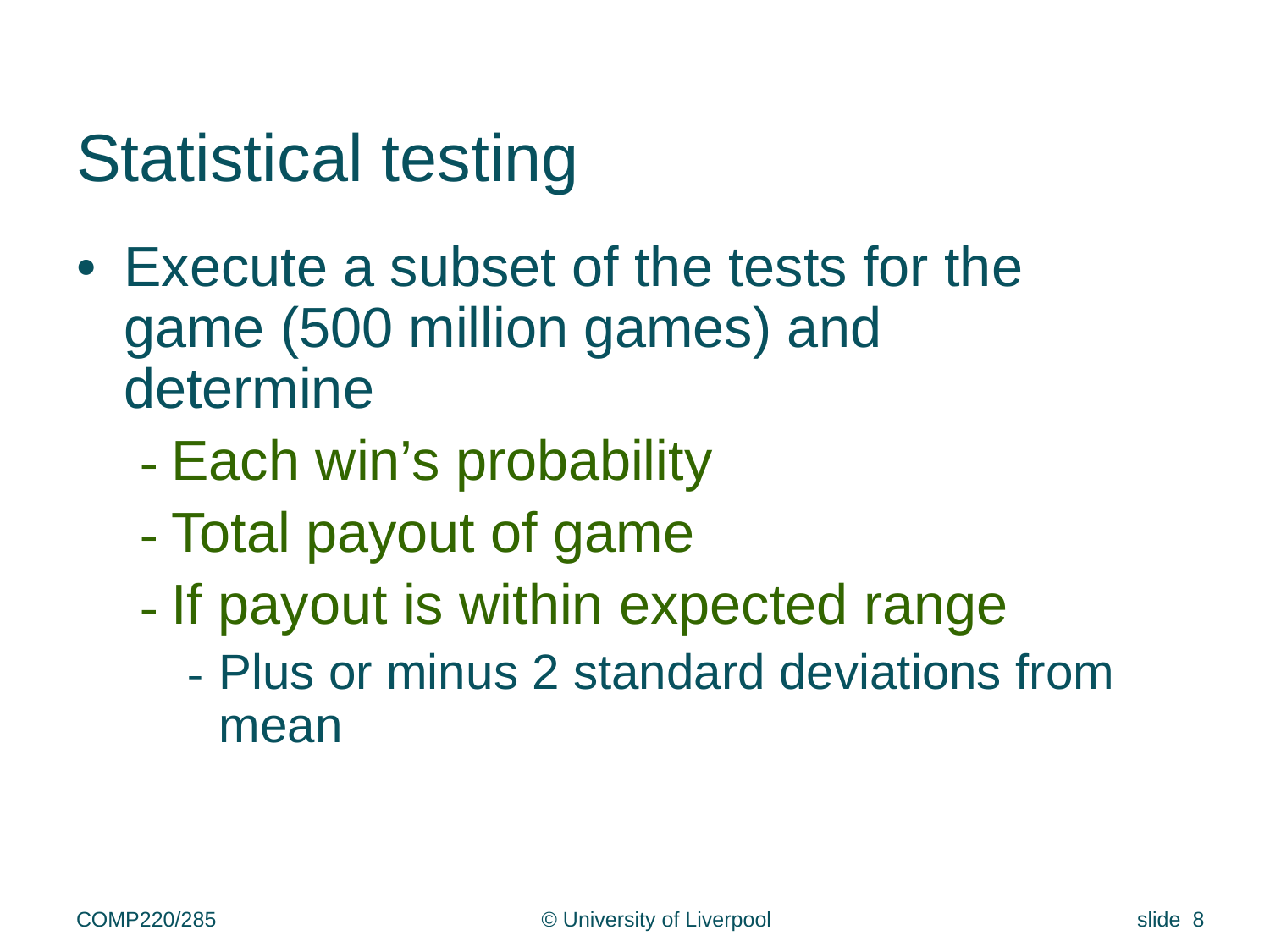

# Statistical testing
Execute a subset of the tests for the game (500 million games) and determine
Each win’s probability
Total payout of game
If payout is within expected range
Plus or minus 2 standard deviations from mean
COMP220/285
© University of Liverpool
slide  8